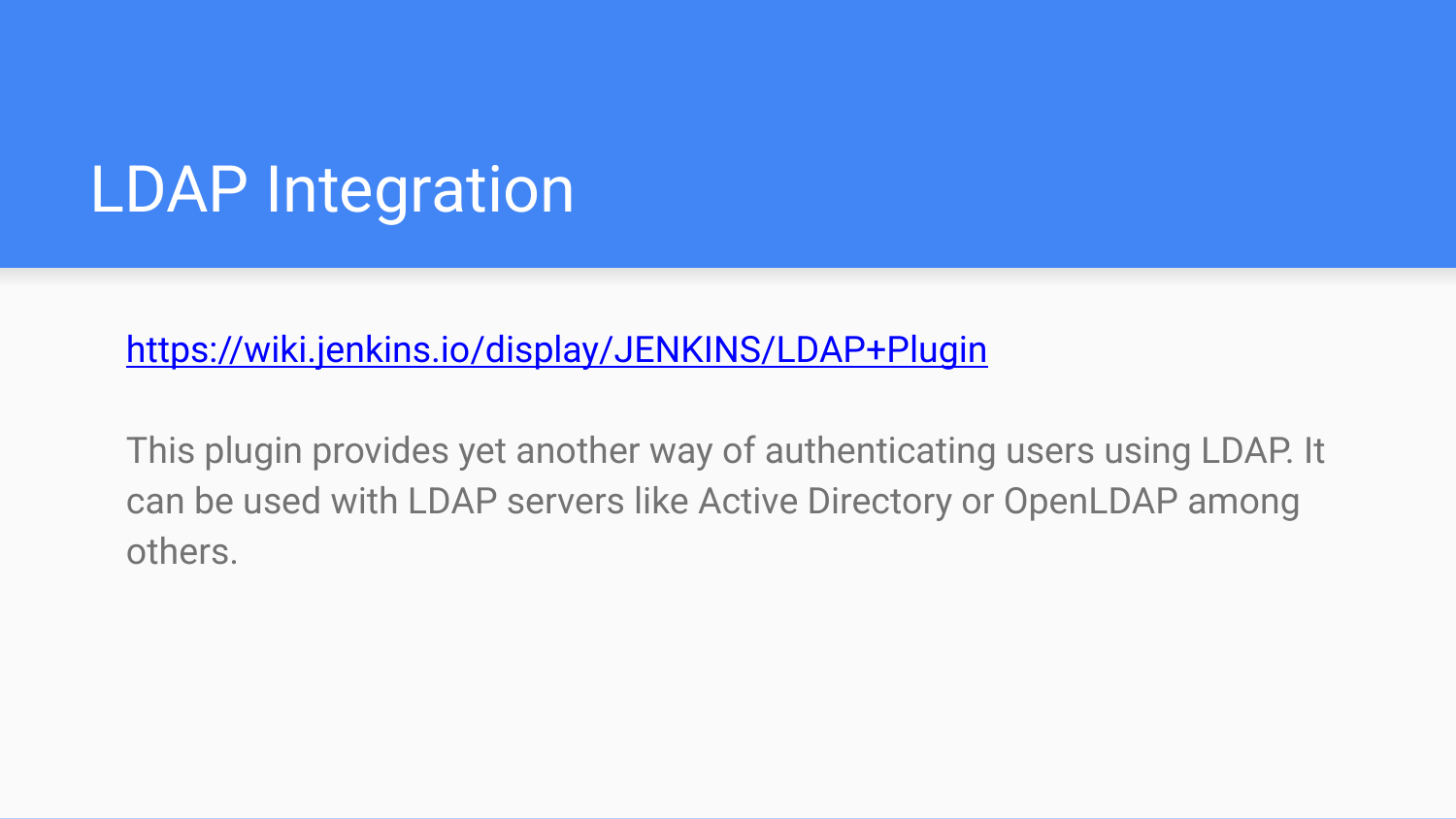

# LDAP Integration
https://wiki.jenkins.io/display/JENKINS/LDAP+Plugin

This plugin provides yet another way of authenticating users using LDAP. It can be used with LDAP servers like Active Directory or OpenLDAP among others.